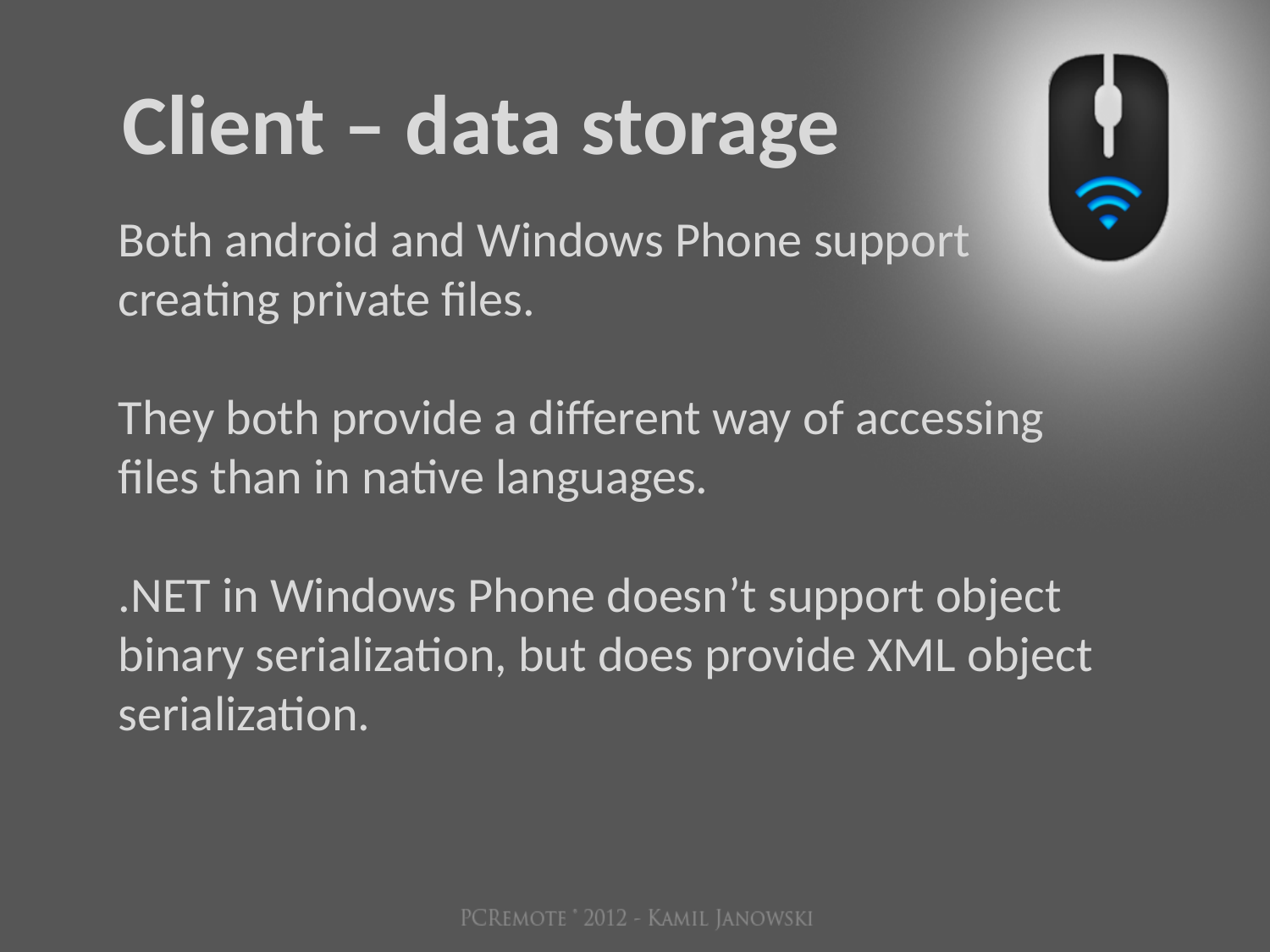

Client – data storage
Both android and Windows Phone support creating private files.

They both provide a different way of accessing files than in native languages.

.NET in Windows Phone doesn’t support object binary serialization, but does provide XML object serialization.